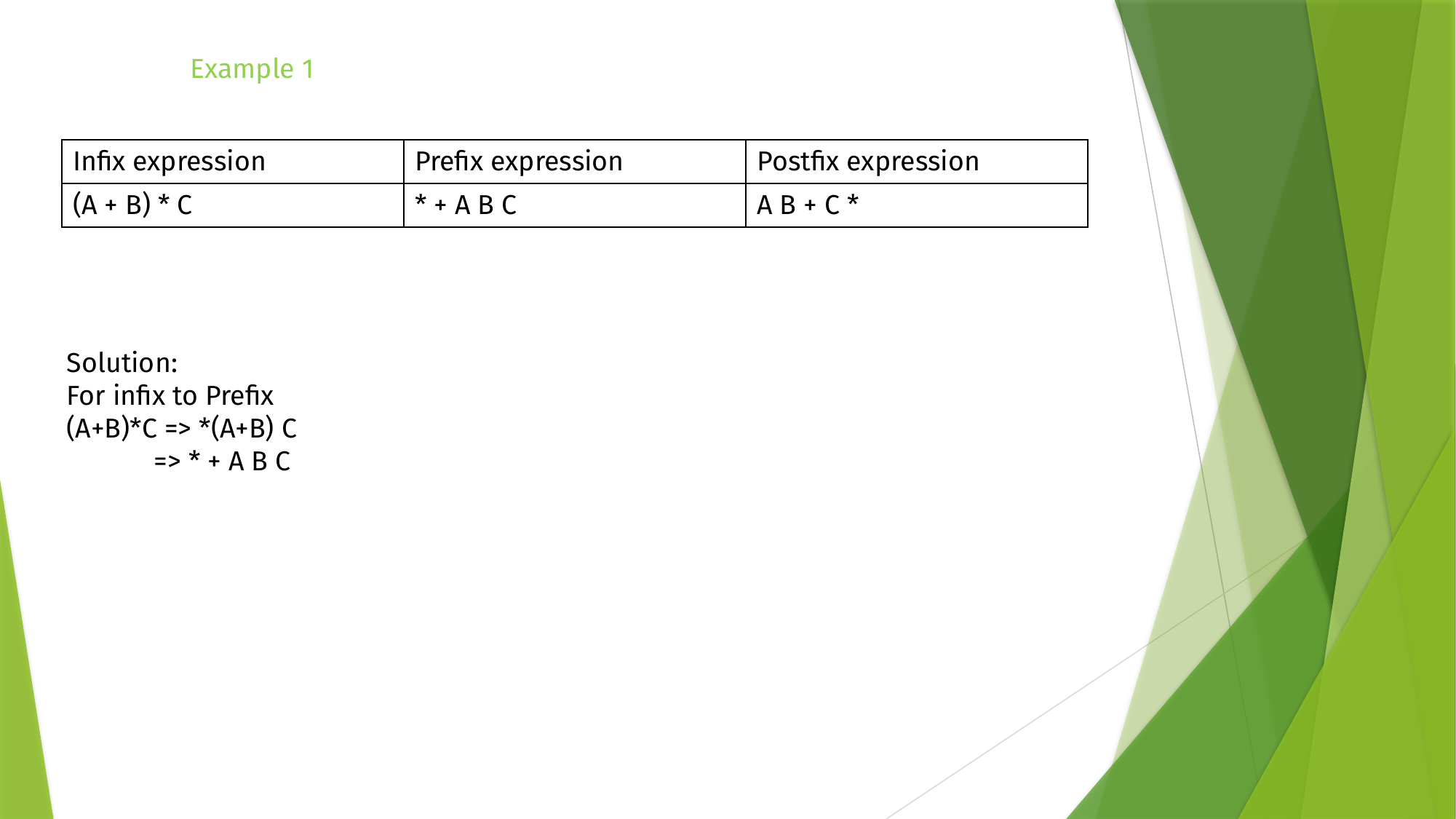

Example 1
| Infix expression | Prefix expression | Postfix expression |
| --- | --- | --- |
| (A + B) \* C | \* + A B C | A B + C \* |
Solution:
For infix to Prefix
(A+B)*C => *(A+B) C
            => * + A B C